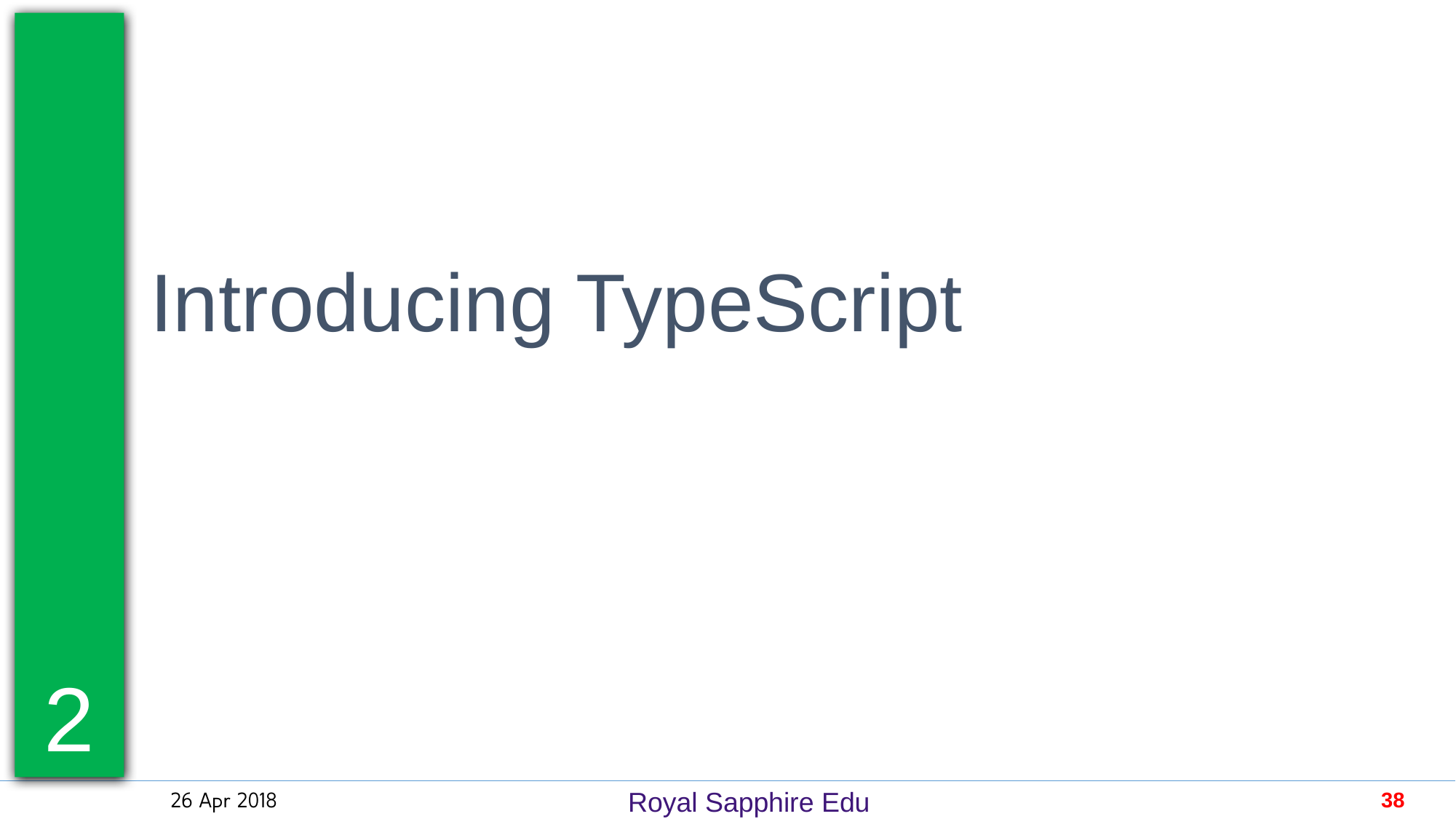

2
Introducing TypeScript
26 Apr 2018
38